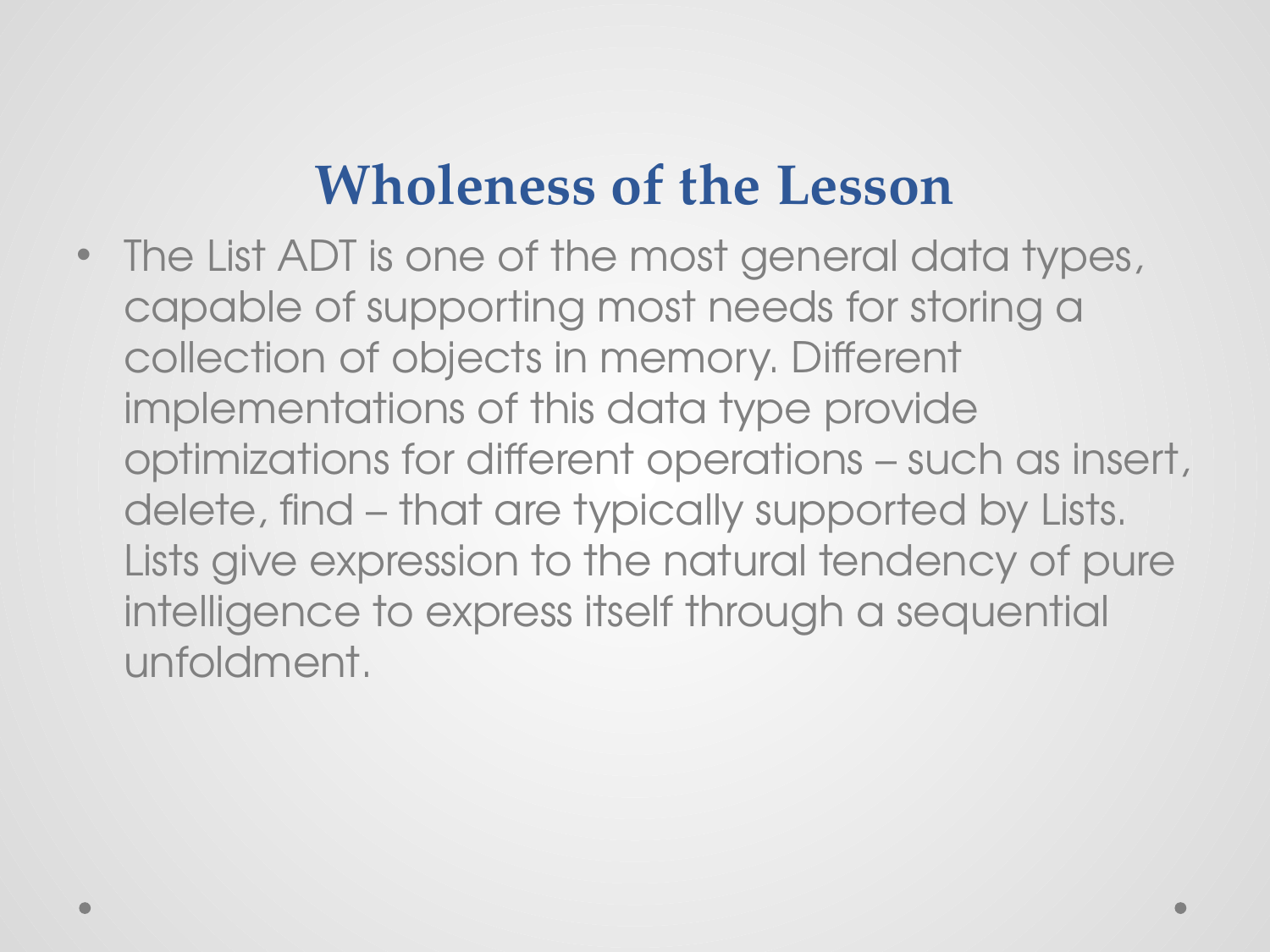

# Wholeness of the Lesson
The List ADT is one of the most general data types, capable of supporting most needs for storing a collection of objects in memory. Different implementations of this data type provide optimizations for different operations – such as insert, delete, find – that are typically supported by Lists. Lists give expression to the natural tendency of pure intelligence to express itself through a sequential unfoldment.